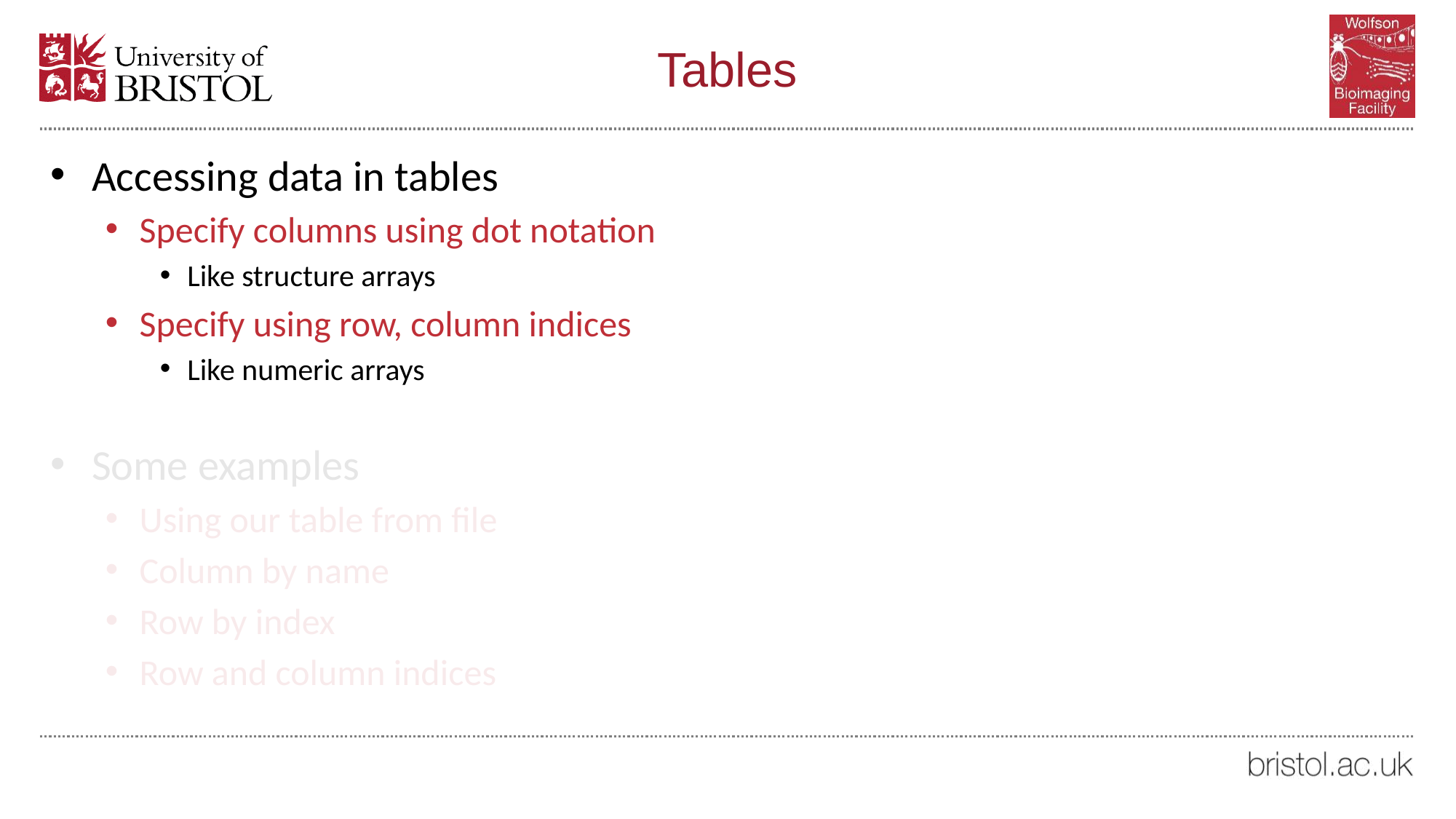

# Tables
Accessing data in tables
Specify columns using dot notation
Like structure arrays
Specify using row, column indices
Like numeric arrays

Some examples
Using our table from file
Column by name
Row by index
Row and column indices